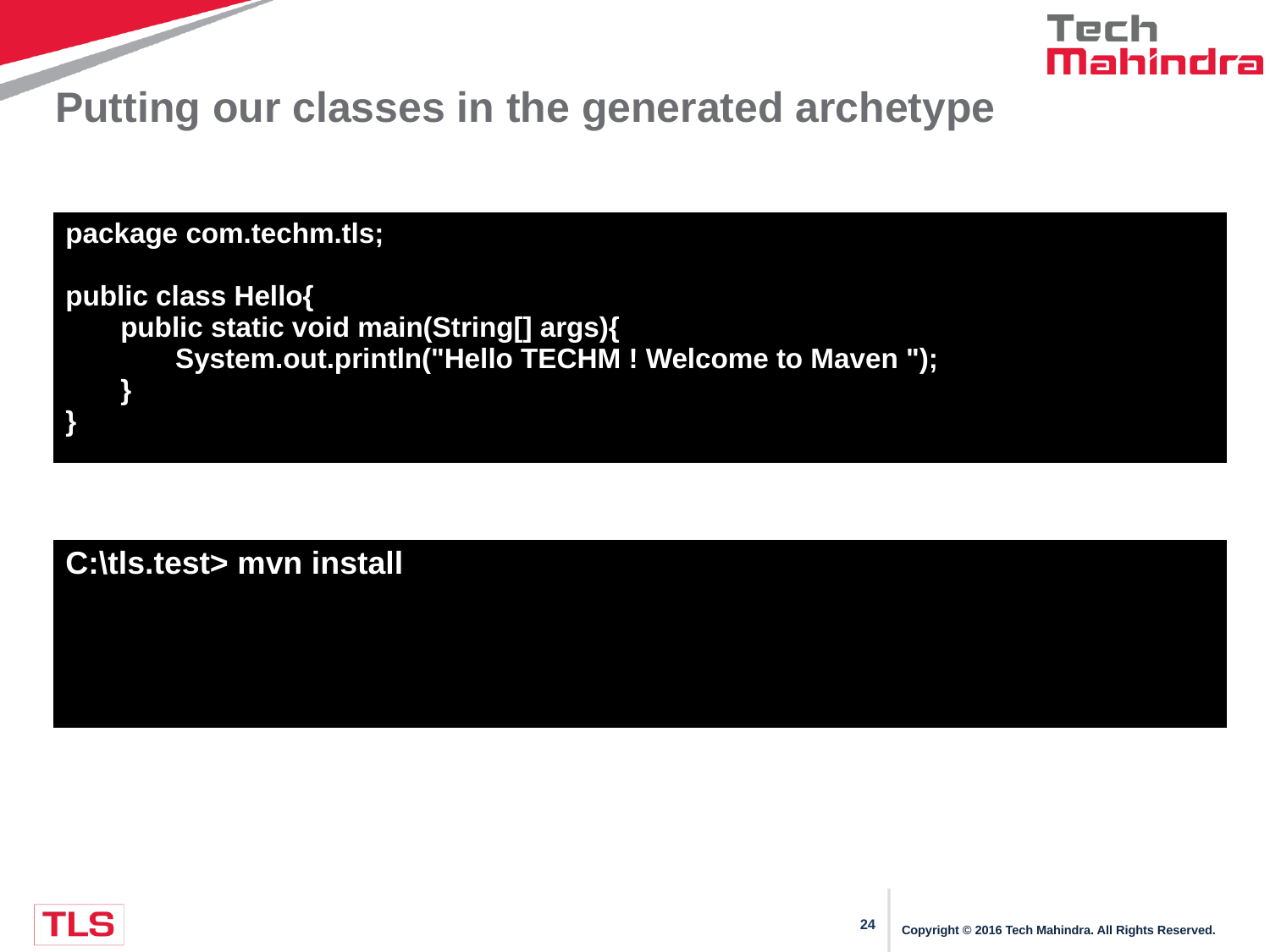

# Putting our classes in the generated archetype
| package com.techm.tls; public class Hello{ public static void main(String[] args){ System.out.println("Hello TECHM ! Welcome to Maven "); } } |
| --- |
| C:\tls.test> mvn install |
| --- |
Copyright © 2016 Tech Mahindra. All Rights Reserved.